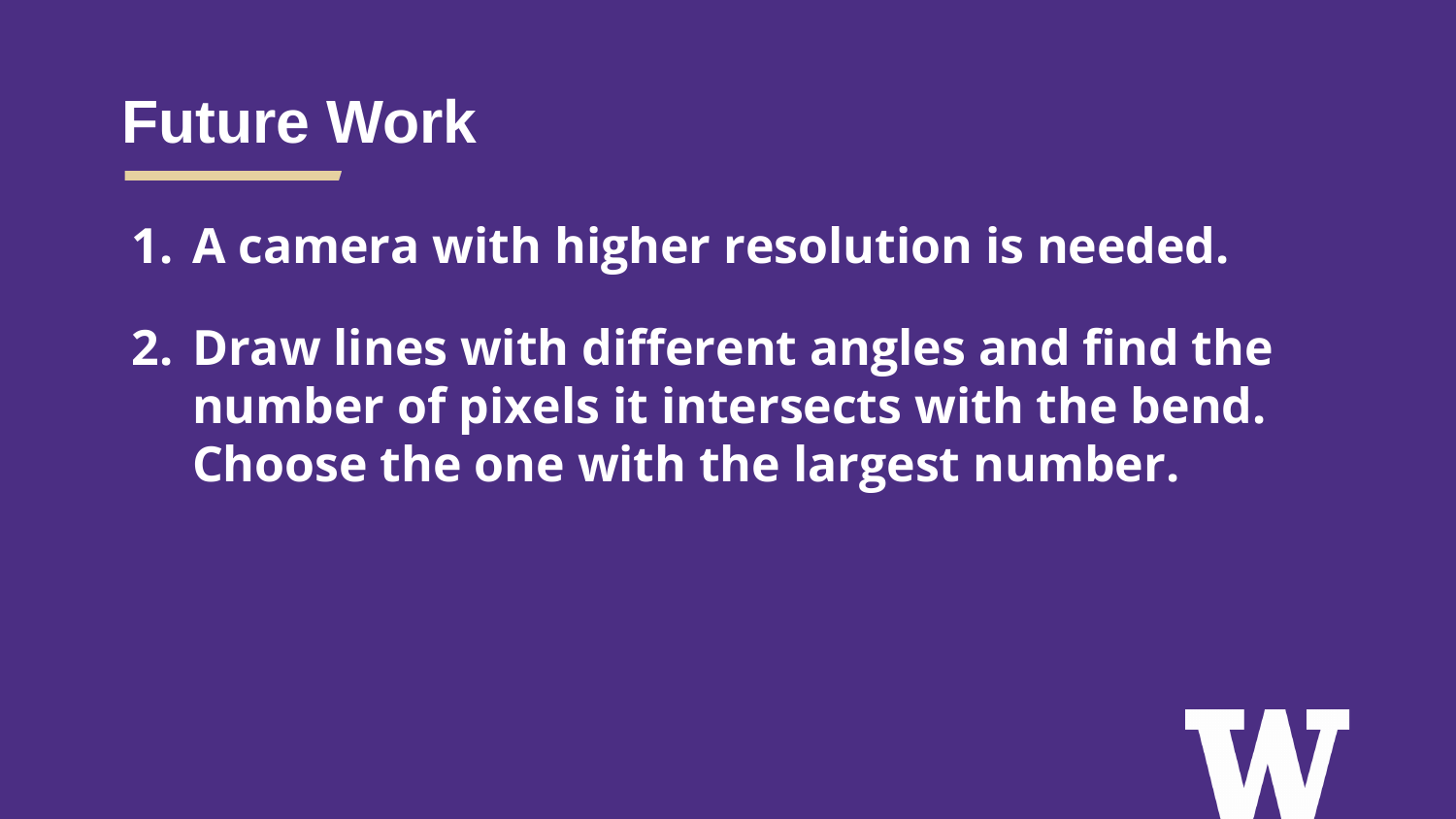

# Future Work
A camera with higher resolution is needed.

Draw lines with different angles and find the number of pixels it intersects with the bend. Choose the one with the largest number.